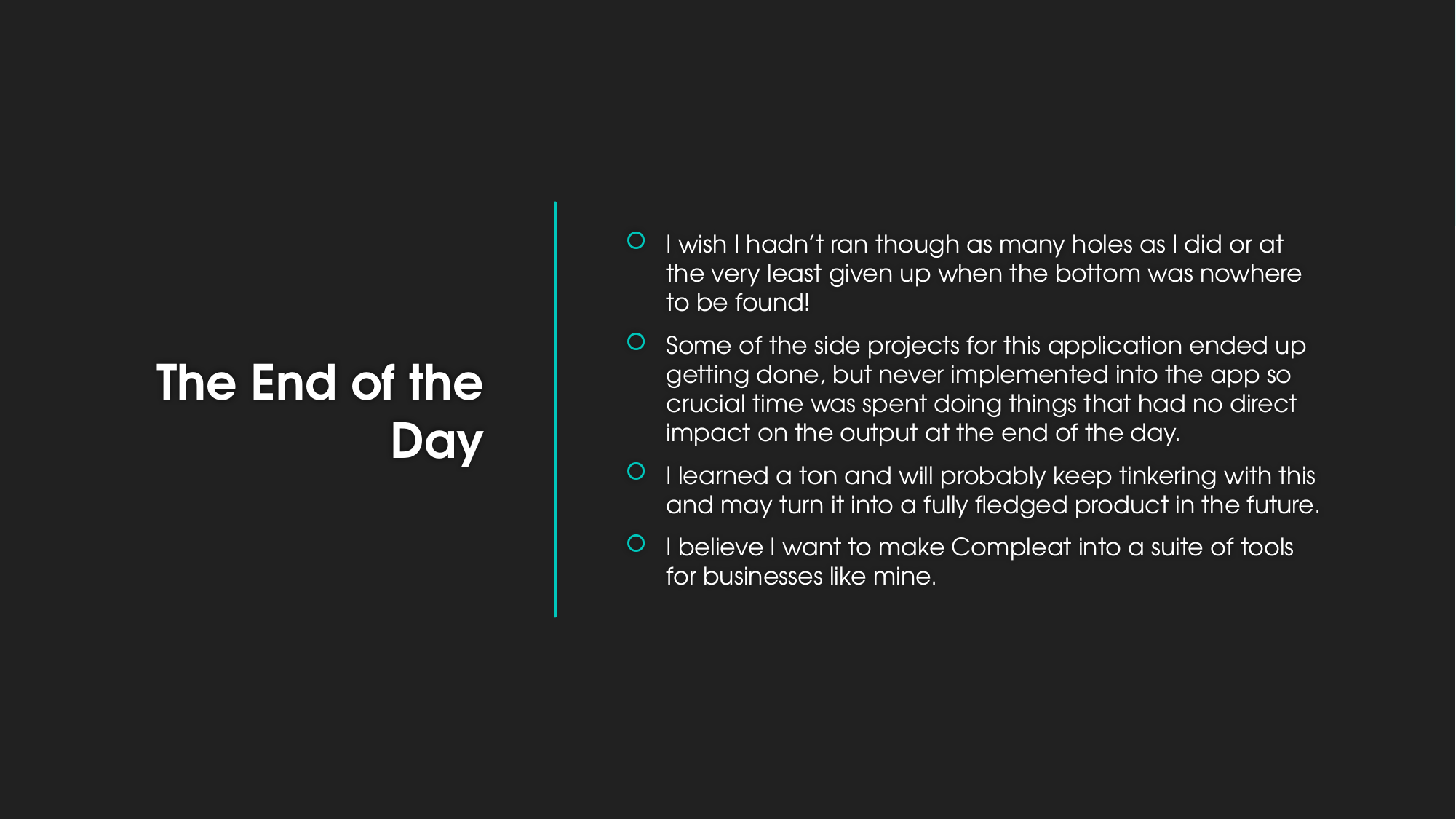

I wish I hadn’t ran though as many holes as I did or at the very least given up when the bottom was nowhere to be found!
Some of the side projects for this application ended up getting done, but never implemented into the app so crucial time was spent doing things that had no direct impact on the output at the end of the day.
I learned a ton and will probably keep tinkering with this and may turn it into a fully fledged product in the future.
I believe I want to make Compleat into a suite of tools for businesses like mine.
# The End of the Day